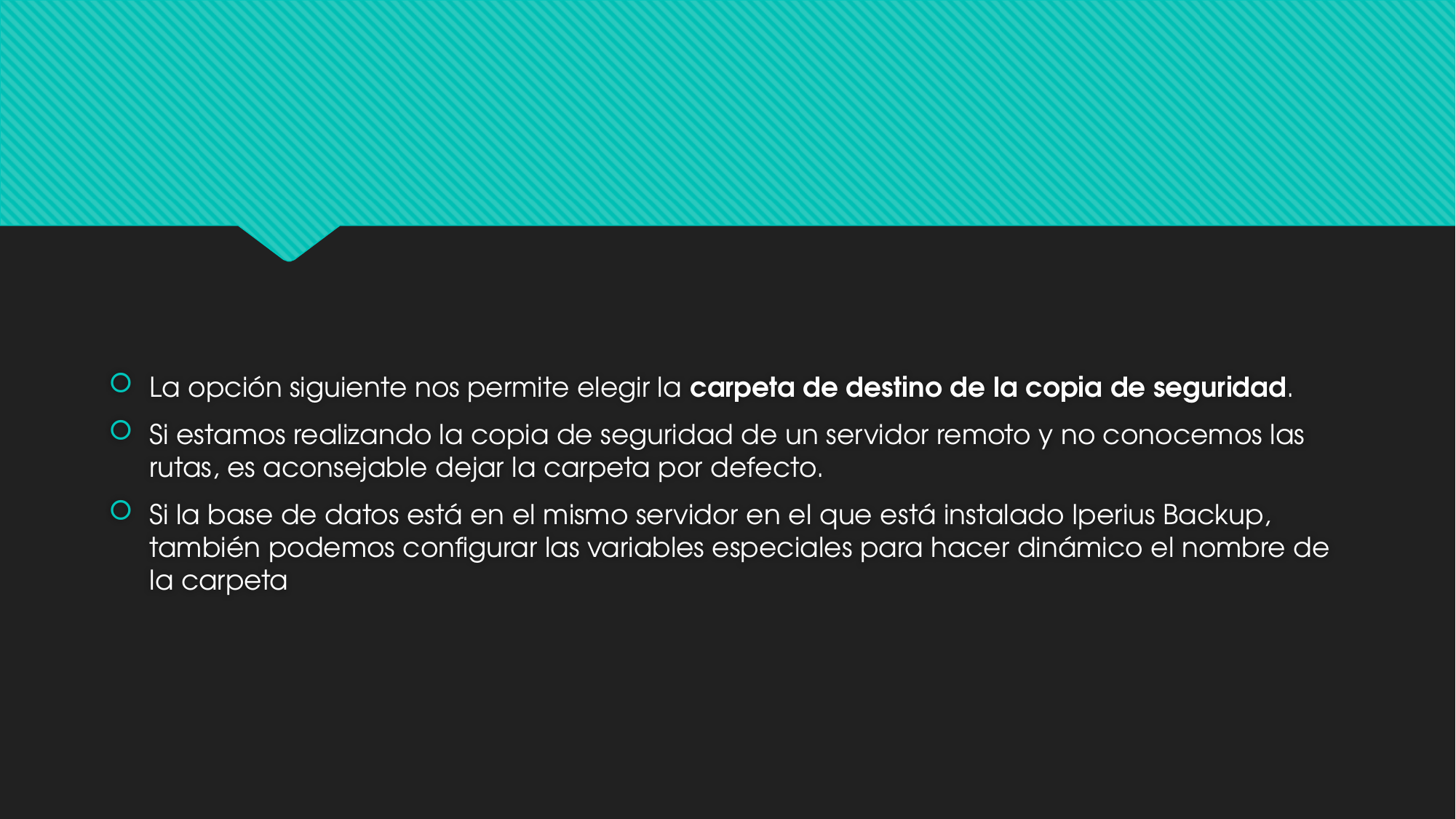

#
La opción siguiente nos permite elegir la carpeta de destino de la copia de seguridad.
Si estamos realizando la copia de seguridad de un servidor remoto y no conocemos las rutas, es aconsejable dejar la carpeta por defecto.
Si la base de datos está en el mismo servidor en el que está instalado Iperius Backup, también podemos configurar las variables especiales para hacer dinámico el nombre de la carpeta